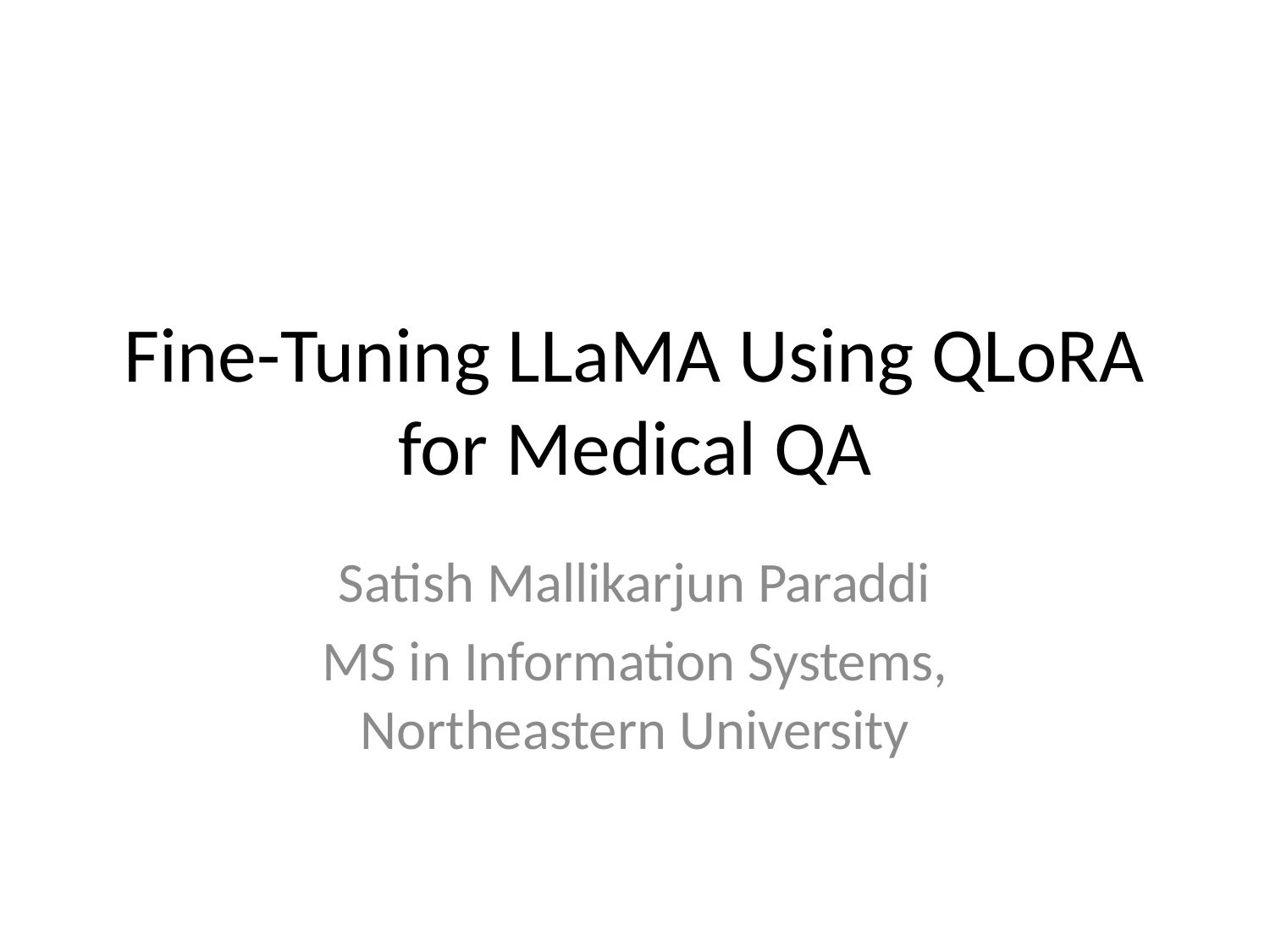

# Fine-Tuning LLaMA Using QLoRA for Medical QA
Satish Mallikarjun Paraddi
MS in Information Systems, Northeastern University